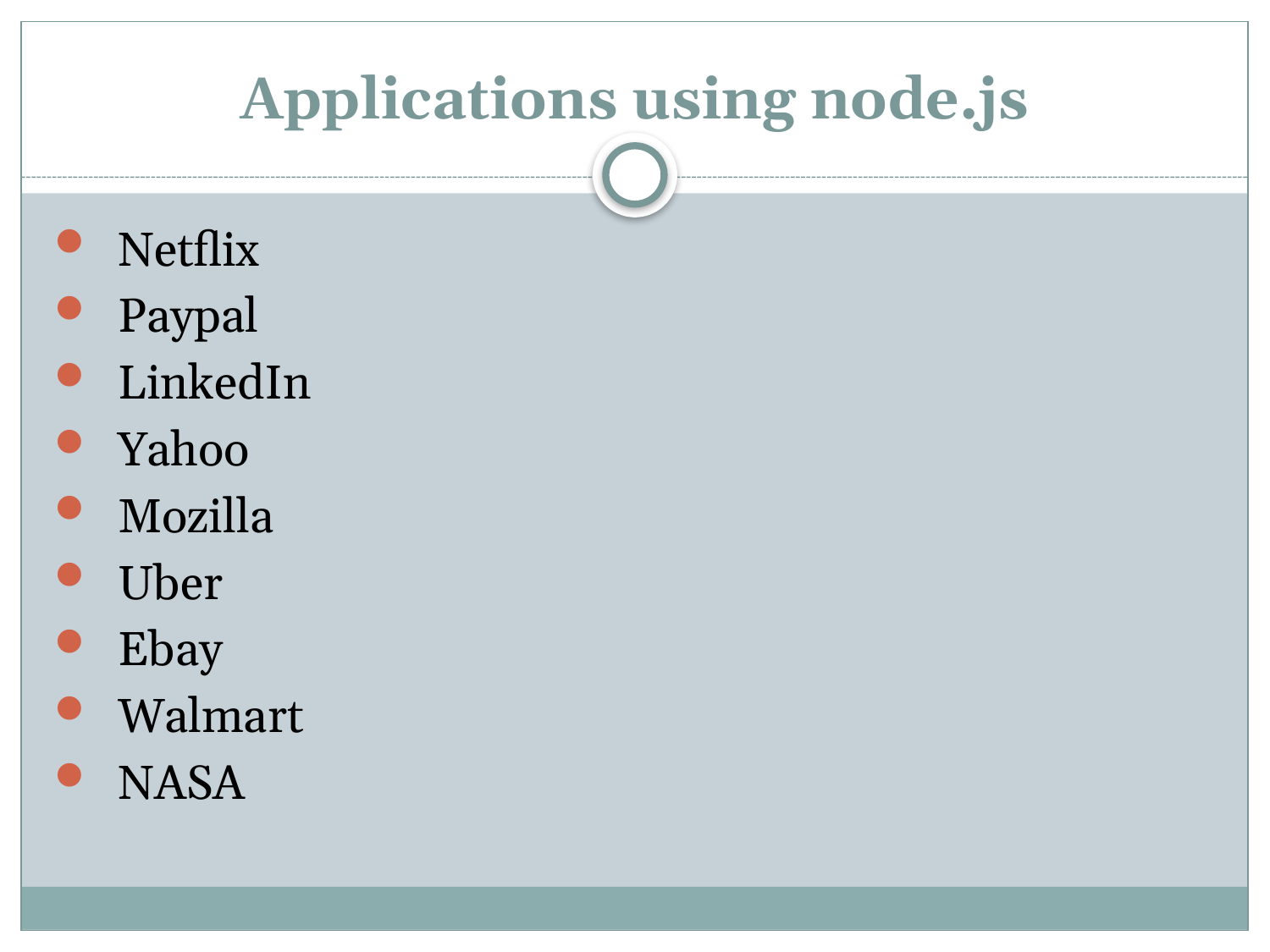

# Applications using node.js
Netflix
Paypal
LinkedIn
Yahoo
Mozilla
Uber
Ebay
Walmart
NASA